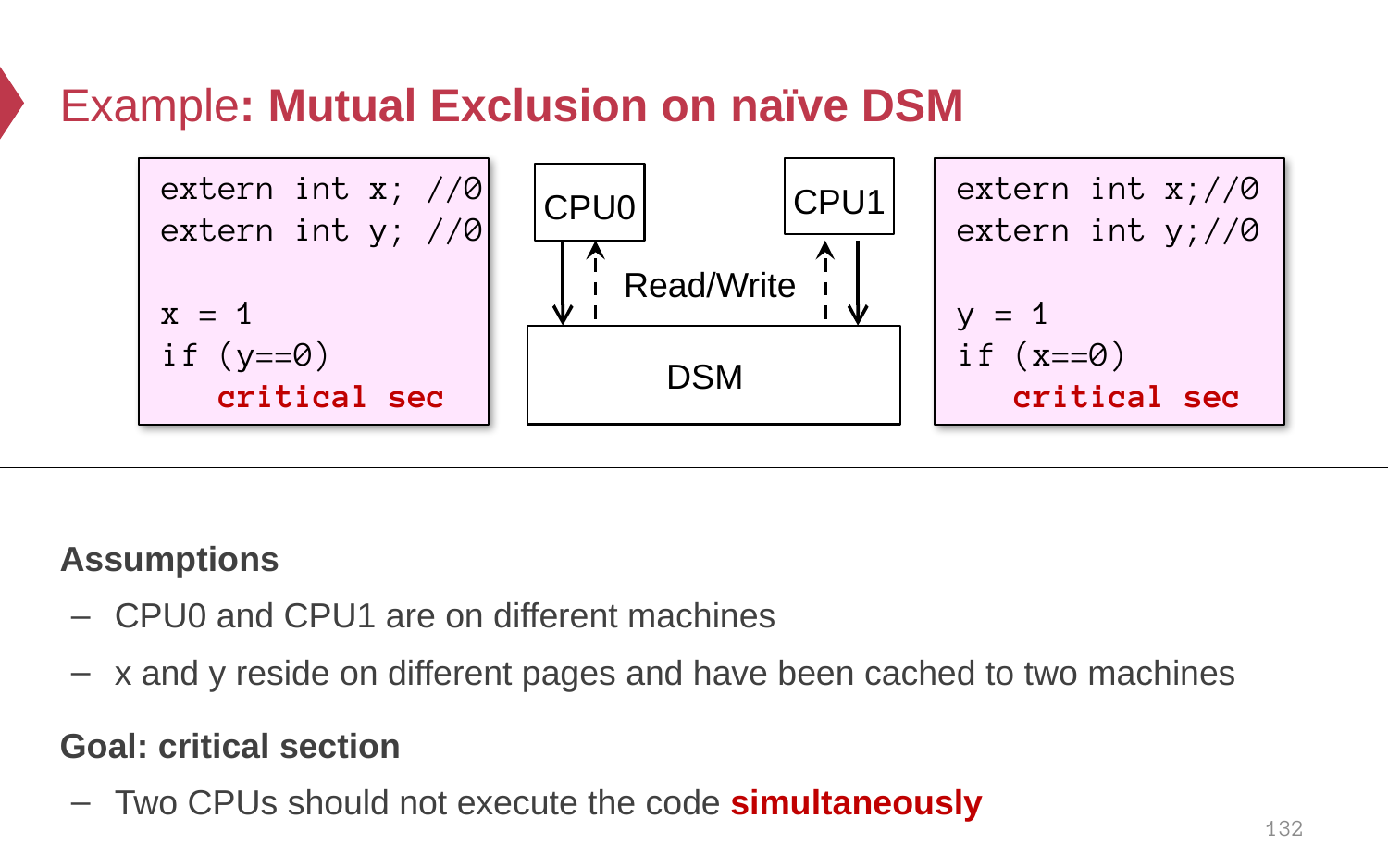

# Example: Mutual Exclusion on naïve DSM

extern int x; //0
extern int y; //0

x = 1
if (y==0)
   critical sec

CPU1

extern int x;//0
extern int y;//0

y = 1
if (x==0)
   critical sec

CPU0
Read/Write

DSM
Assumptions
CPU0 and CPU1 are on different machines
x and y reside on different pages and have been cached to two machines
Goal: critical section
Two CPUs should not execute the code simultaneously
132